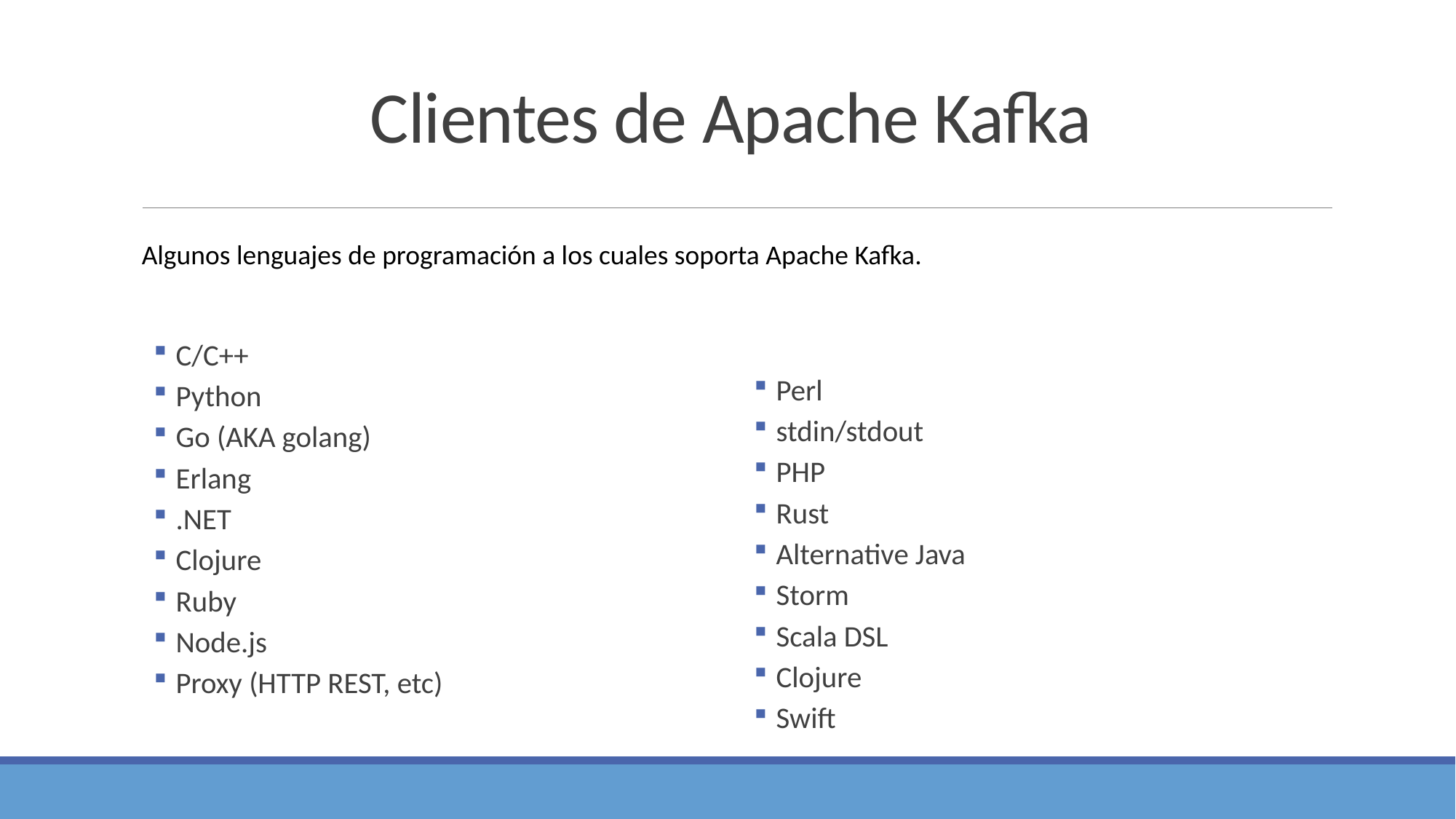

# Clientes de Apache Kafka
Algunos lenguajes de programación a los cuales soporta Apache Kafka.
C/C++
Python
Go (AKA golang)
Erlang
.NET
Clojure
Ruby
Node.js
Proxy (HTTP REST, etc)

Perl
stdin/stdout
PHP
Rust
Alternative Java
Storm
Scala DSL
Clojure
Swift